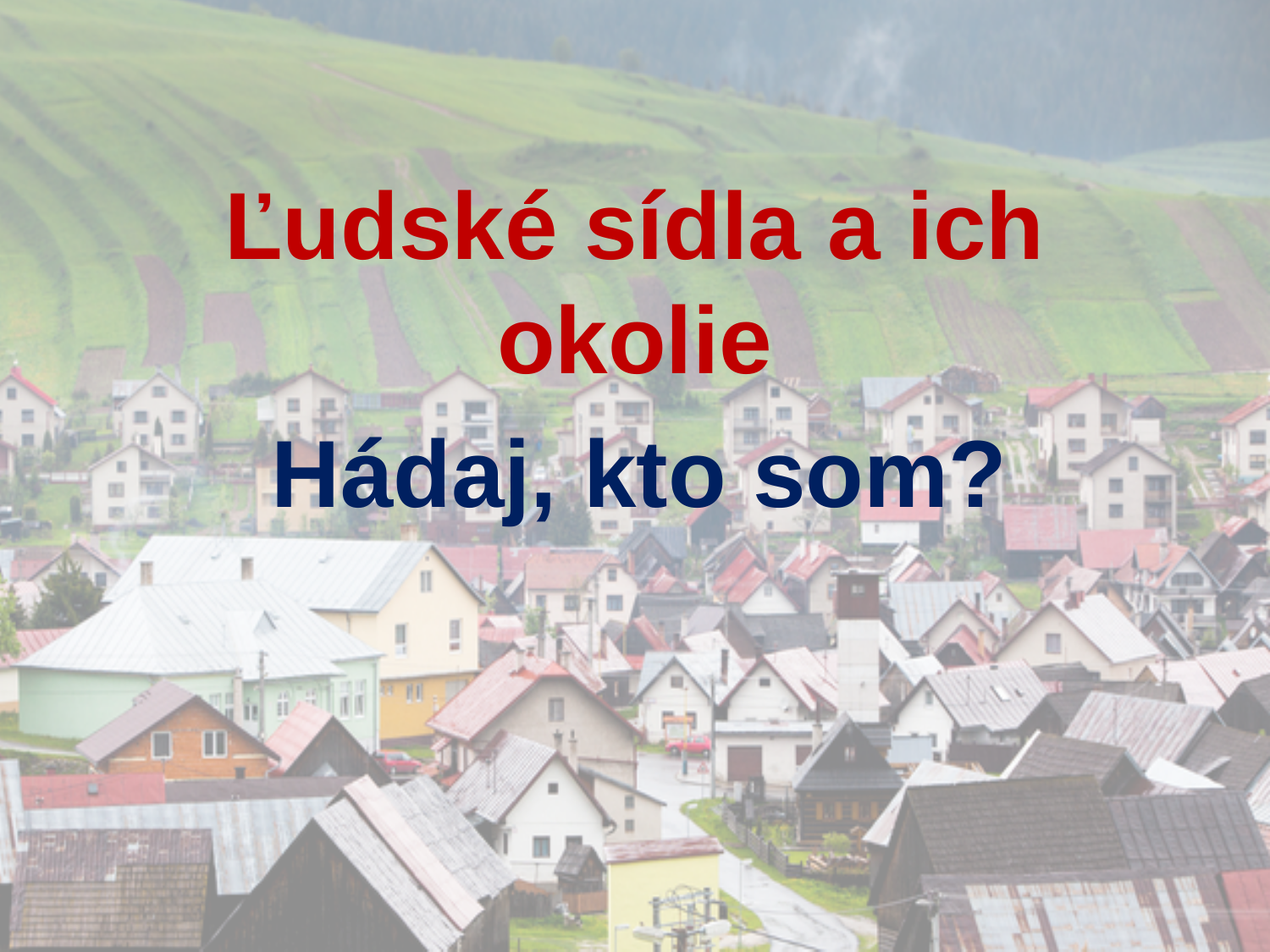

# Ľudské sídla a ich okolie
Hádaj, kto som?